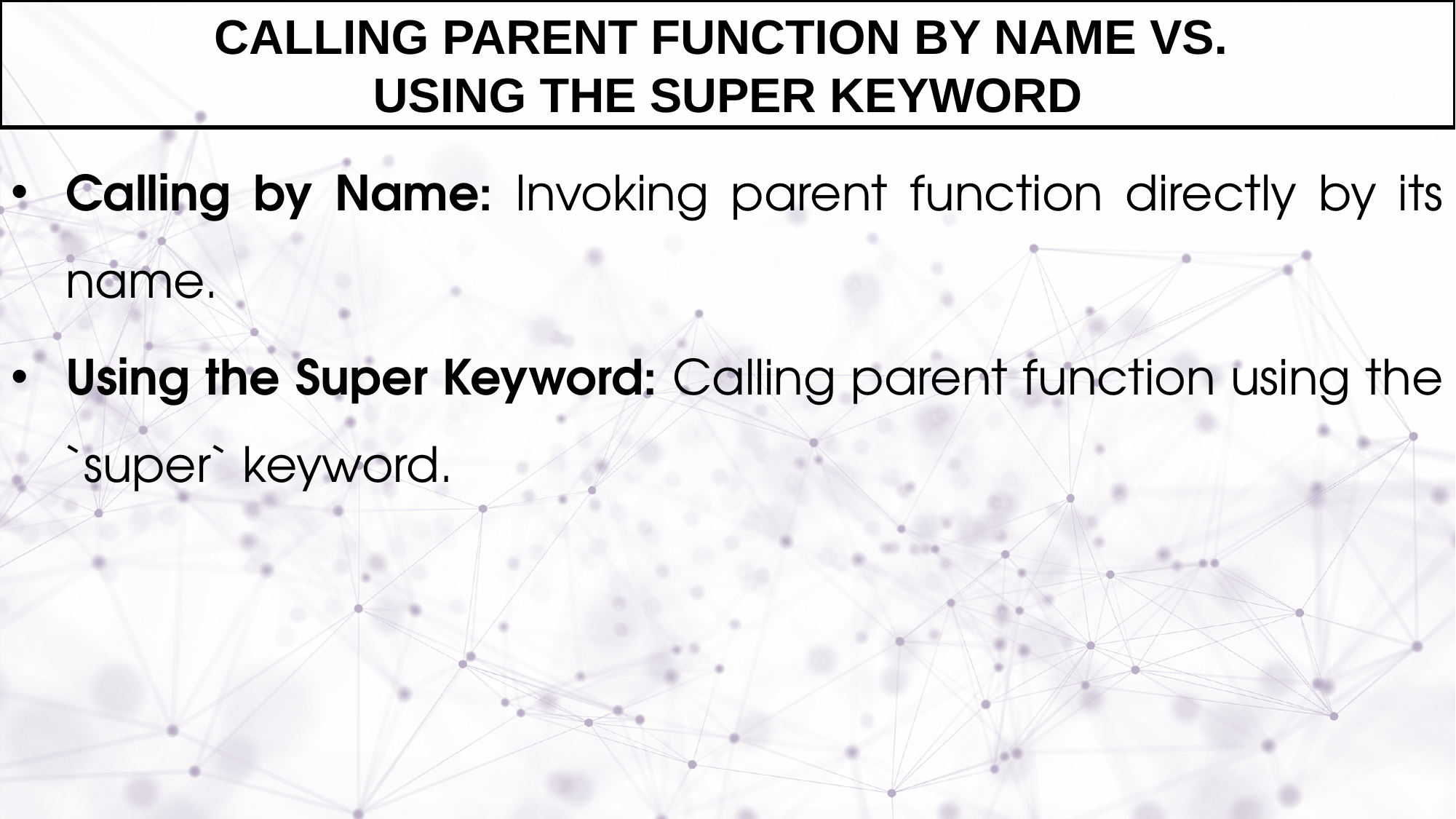

# CALLING PARENT FUNCTION BY NAME VS. USING THE SUPER KEYWORD
Calling by Name: Invoking parent function directly by its name.
Using the Super Keyword: Calling parent function using the `super` keyword.